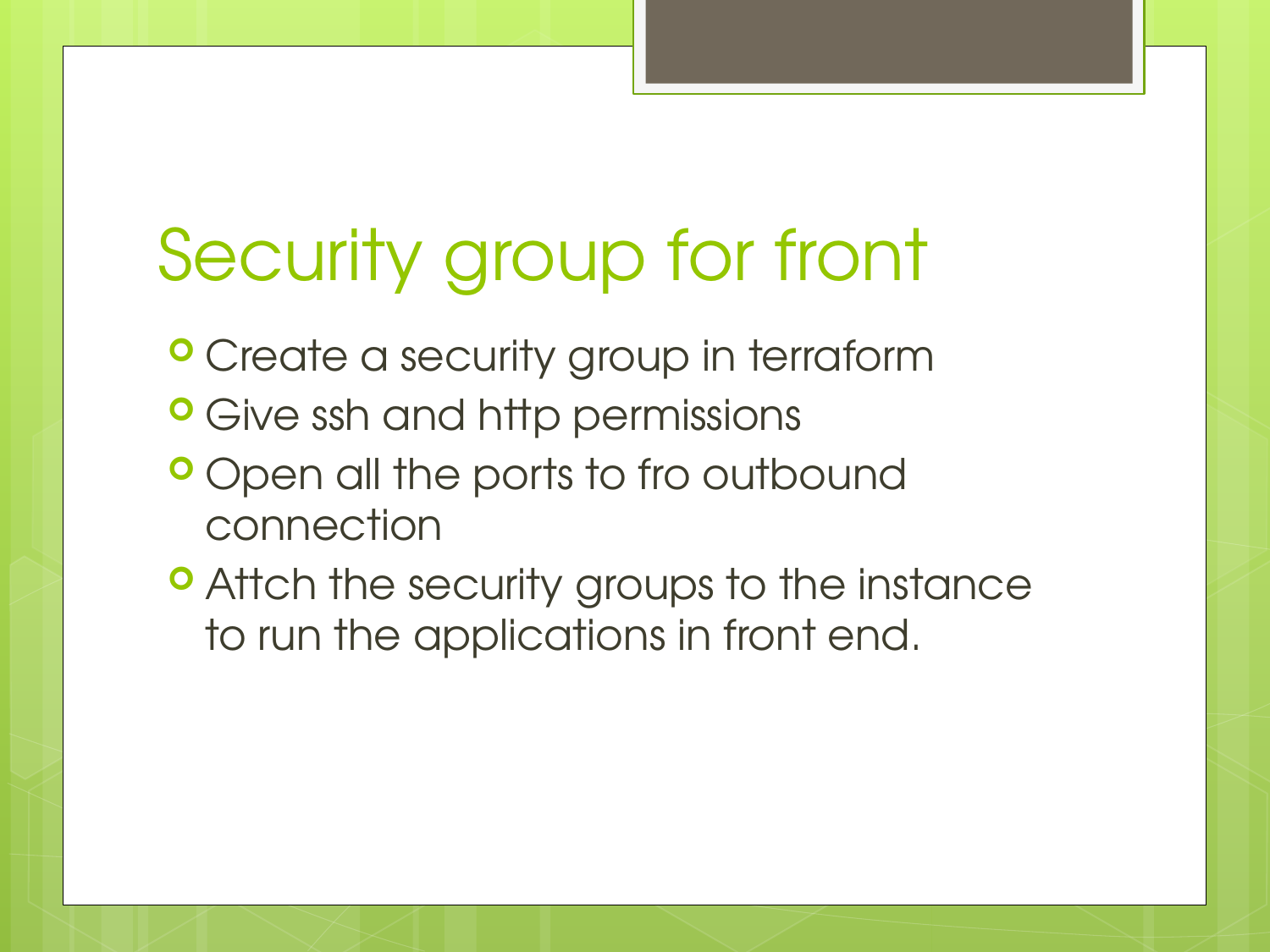

# Security group for front
Create a security group in terraform
Give ssh and http permissions
Open all the ports to fro outbound connection
Attch the security groups to the instance to run the applications in front end.